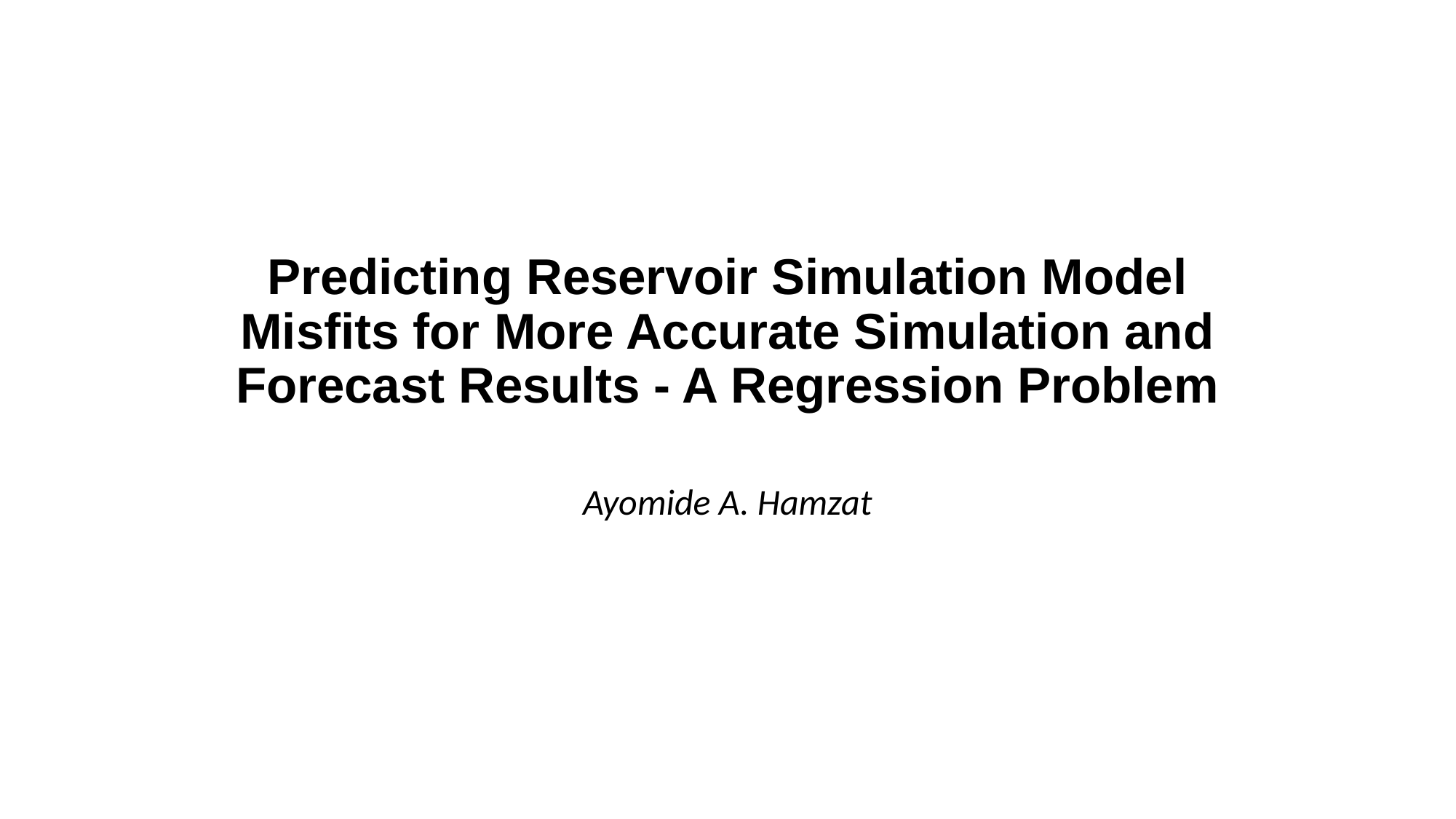

# Predicting Reservoir Simulation Model Misfits for More Accurate Simulation and Forecast Results - A Regression Problem
Ayomide A. Hamzat